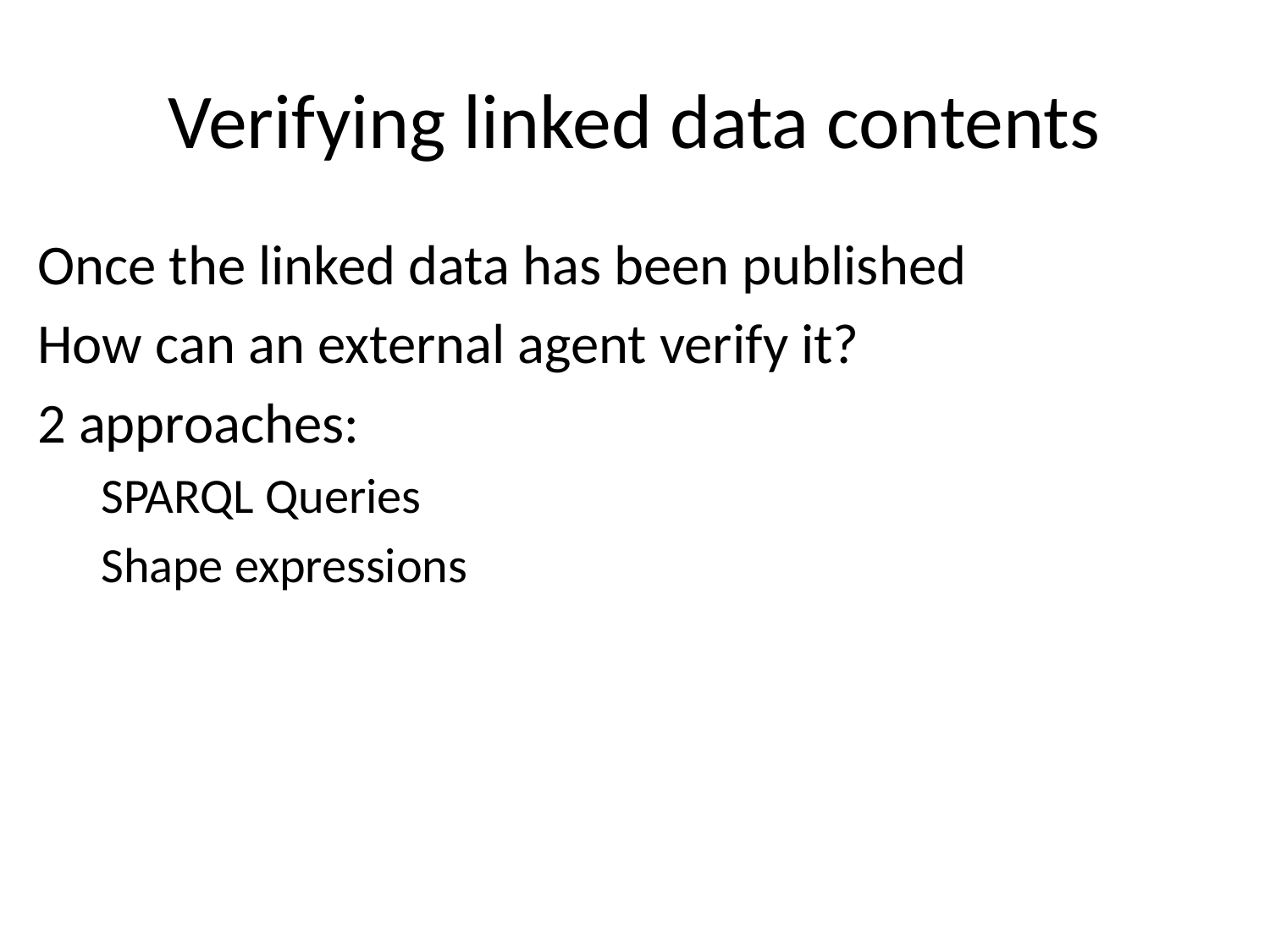

# Verifying linked data contents
Once the linked data has been published
How can an external agent verify it?
2 approaches:
SPARQL Queries
Shape expressions